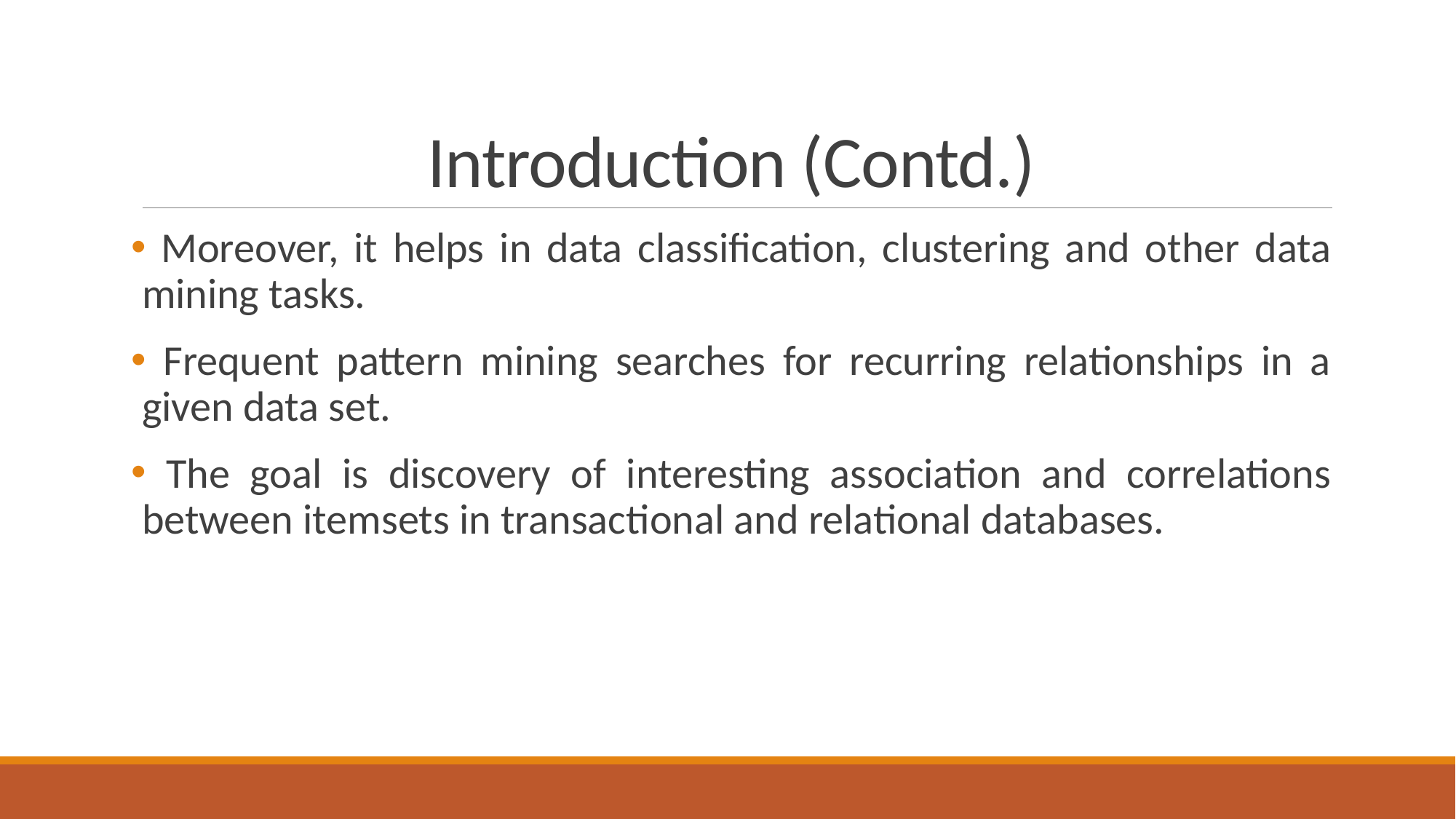

# Introduction (Contd.)
 Moreover, it helps in data classification, clustering and other data mining tasks.
 Frequent pattern mining searches for recurring relationships in a given data set.
 The goal is discovery of interesting association and correlations between itemsets in transactional and relational databases.